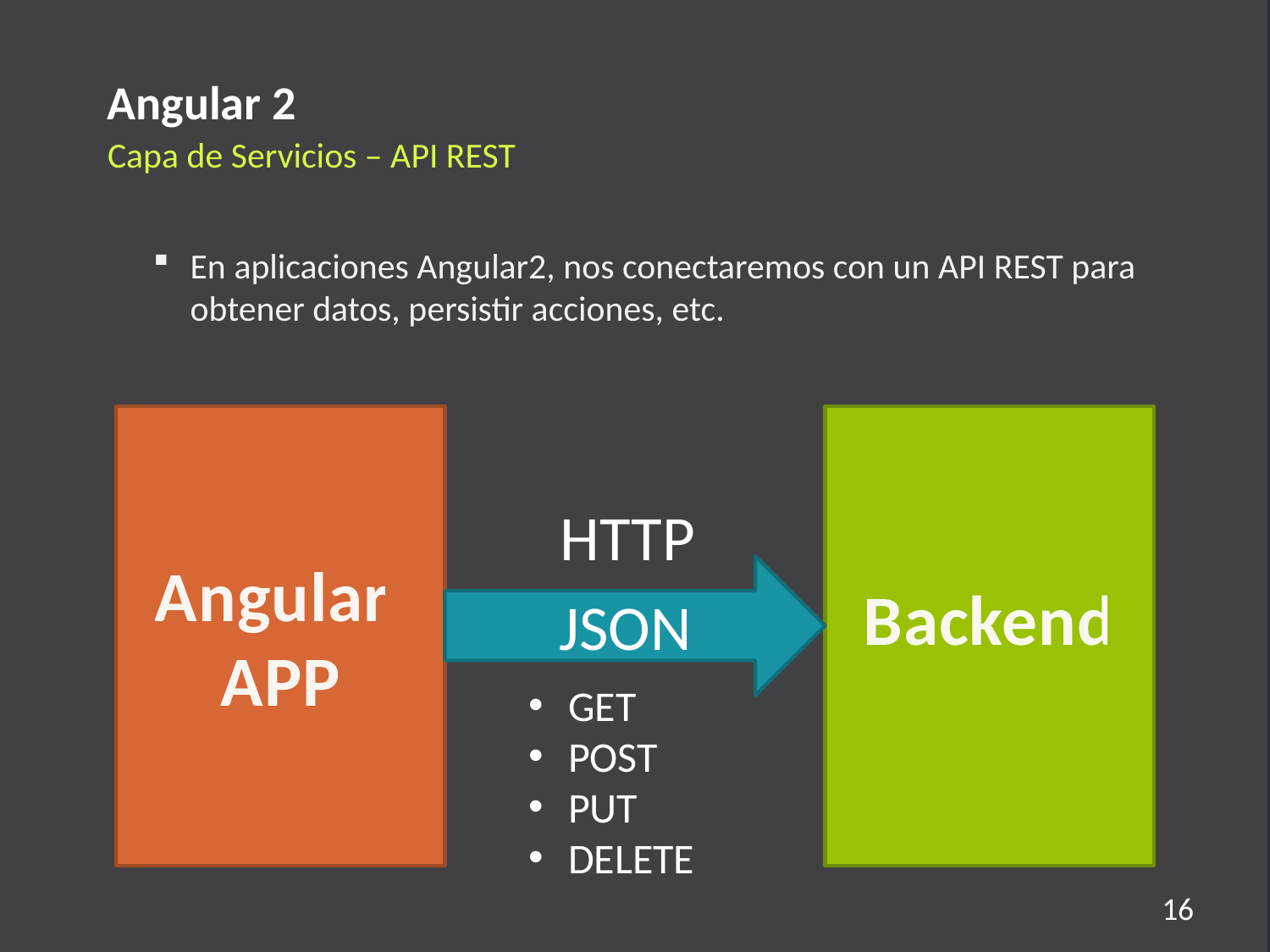

Angular 2
Capa de Servicios – API REST

En aplicaciones Angular2, nos conectaremos con un API REST para obtener datos, persistir acciones, etc.

Angular
APP
Backend

HTTP

JSON
GET
POST
PUT
DELETE
16